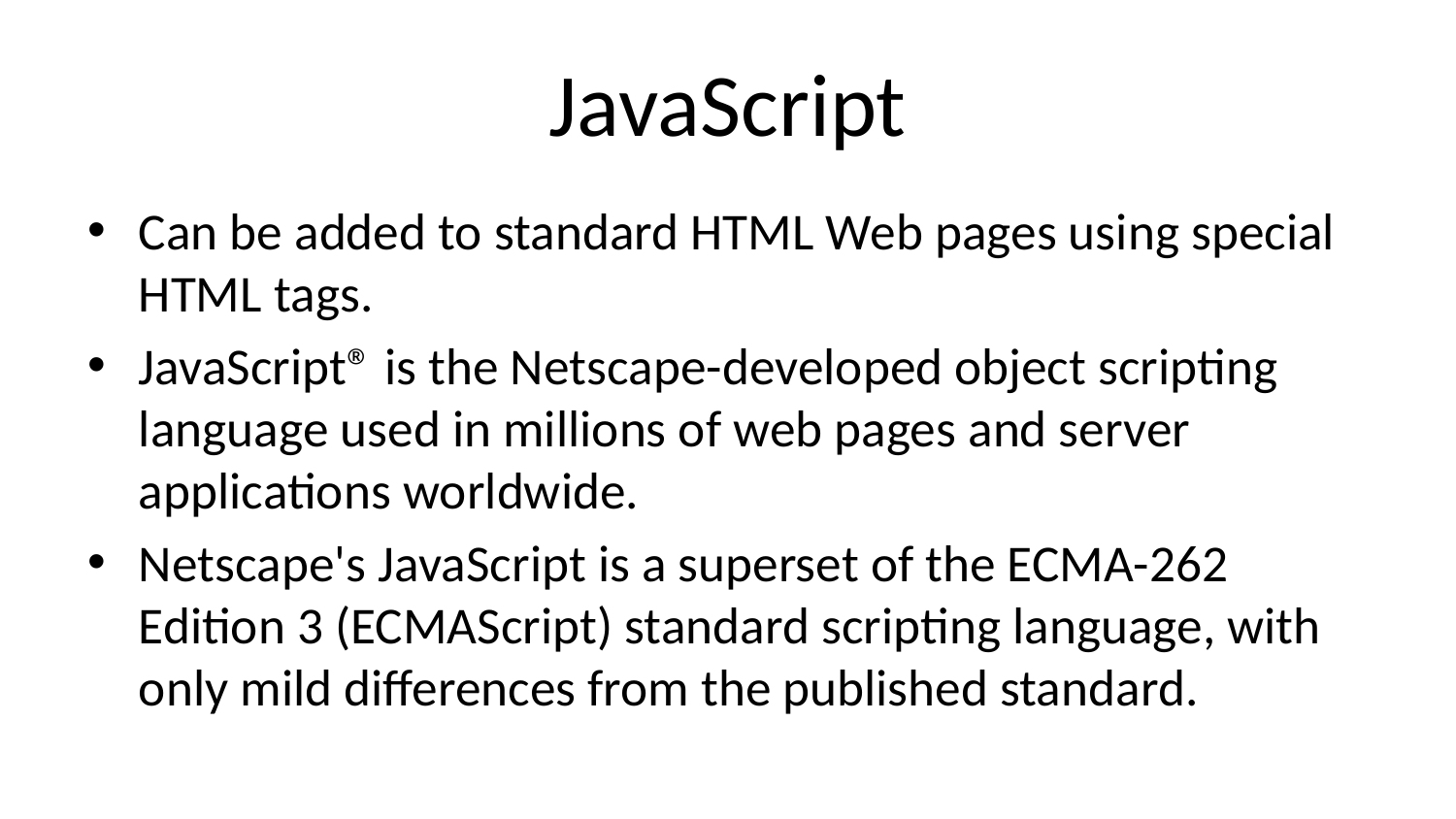

# JavaScript
Can be added to standard HTML Web pages using special HTML tags.
JavaScript® is the Netscape-developed object scripting language used in millions of web pages and server applications worldwide.
Netscape's JavaScript is a superset of the ECMA-262 Edition 3 (ECMAScript) standard scripting language, with only mild differences from the published standard.